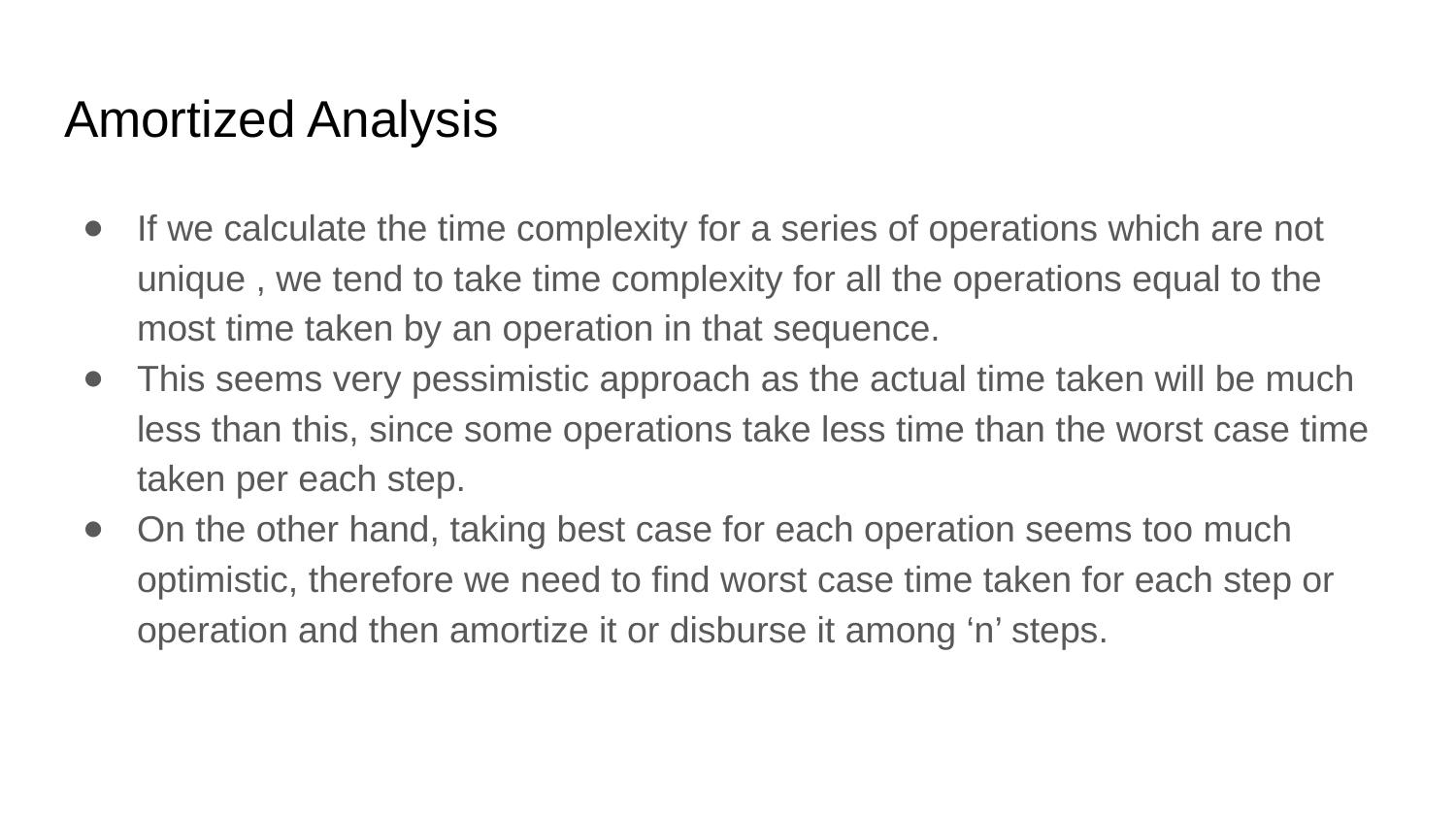

# Amortized Analysis
If we calculate the time complexity for a series of operations which are not unique , we tend to take time complexity for all the operations equal to the most time taken by an operation in that sequence.
This seems very pessimistic approach as the actual time taken will be much less than this, since some operations take less time than the worst case time taken per each step.
On the other hand, taking best case for each operation seems too much optimistic, therefore we need to find worst case time taken for each step or operation and then amortize it or disburse it among ‘n’ steps.